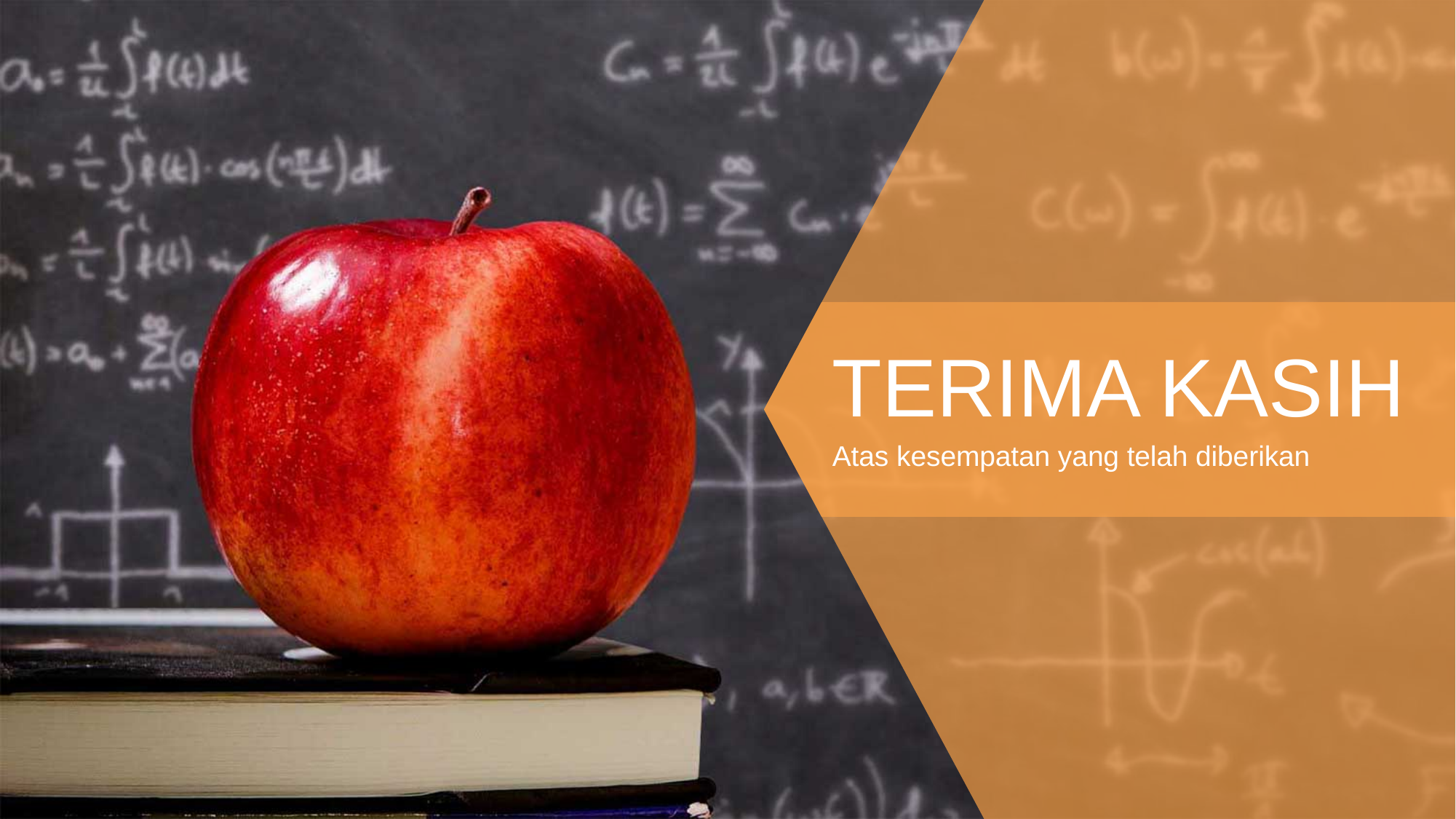

TERIMA KASIH
Atas kesempatan yang telah diberikan